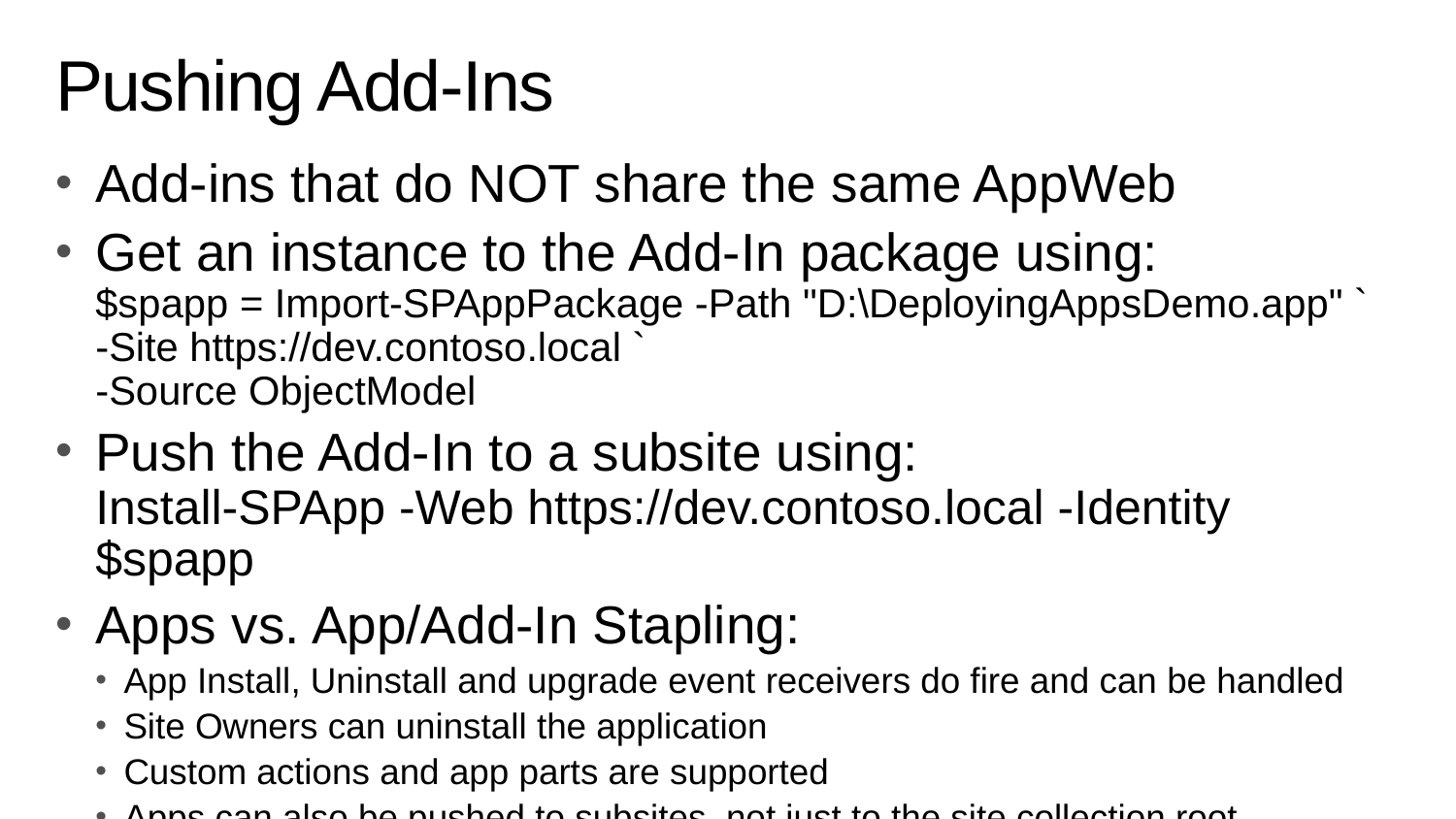

# Pushing Add-Ins
Add-ins that do NOT share the same AppWeb
Get an instance to the Add-In package using:
$spapp = Import-SPAppPackage -Path "D:\DeployingAppsDemo.app" `
-Site https://dev.contoso.local `
-Source ObjectModel
Push the Add-In to a subsite using:
Install-SPApp -Web https://dev.contoso.local -Identity $spapp
Apps vs. App/Add-In Stapling:
App Install, Uninstall and upgrade event receivers do fire and can be handled
Site Owners can uninstall the application
Custom actions and app parts are supported
Apps can also be pushed to subsites, not just to the site collection root